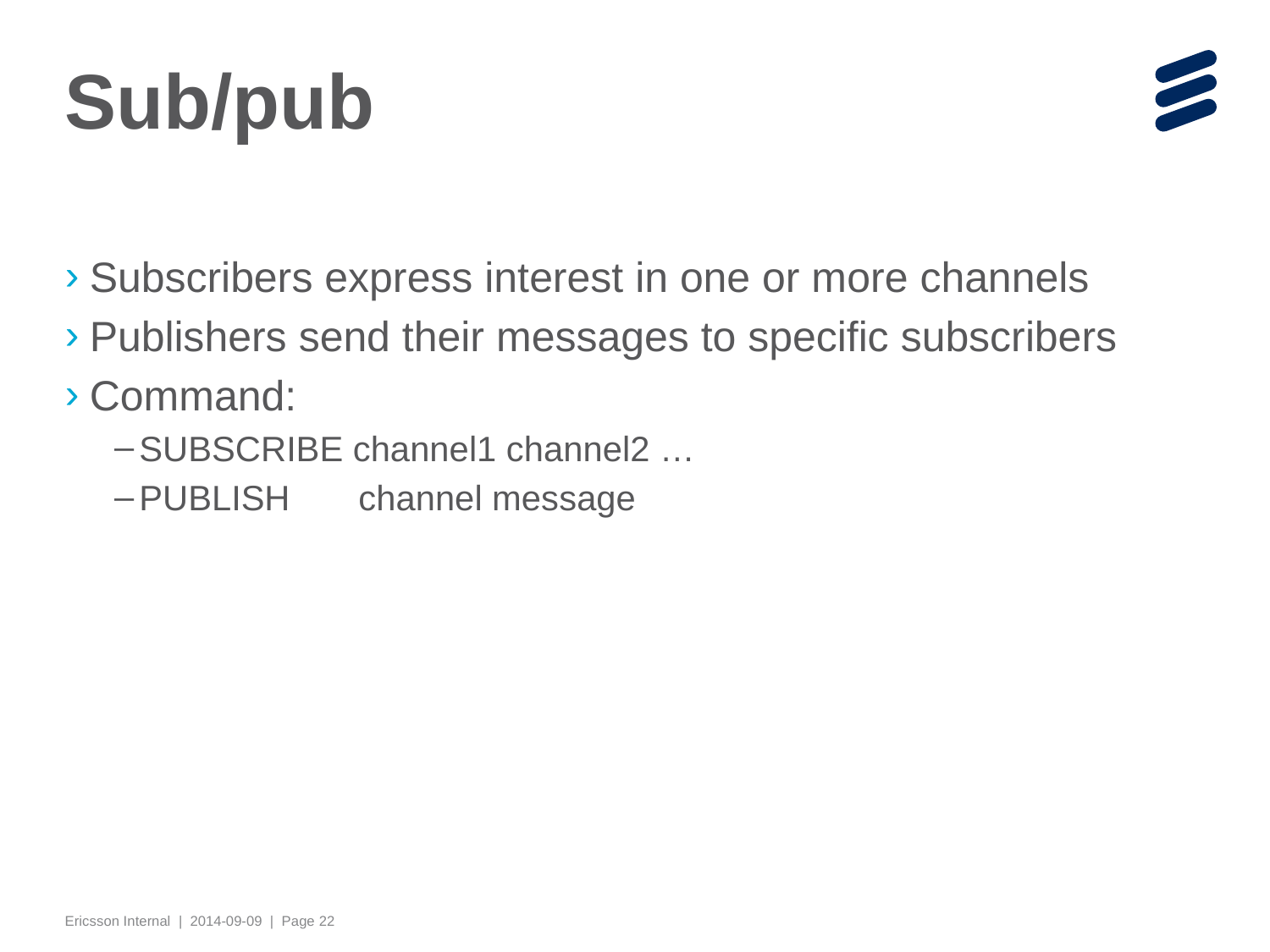

# Sub/pub
Subscribers express interest in one or more channels
Publishers send their messages to specific subscribers
Command:
SUBSCRIBE channel1 channel2 …
PUBLISH       channel message